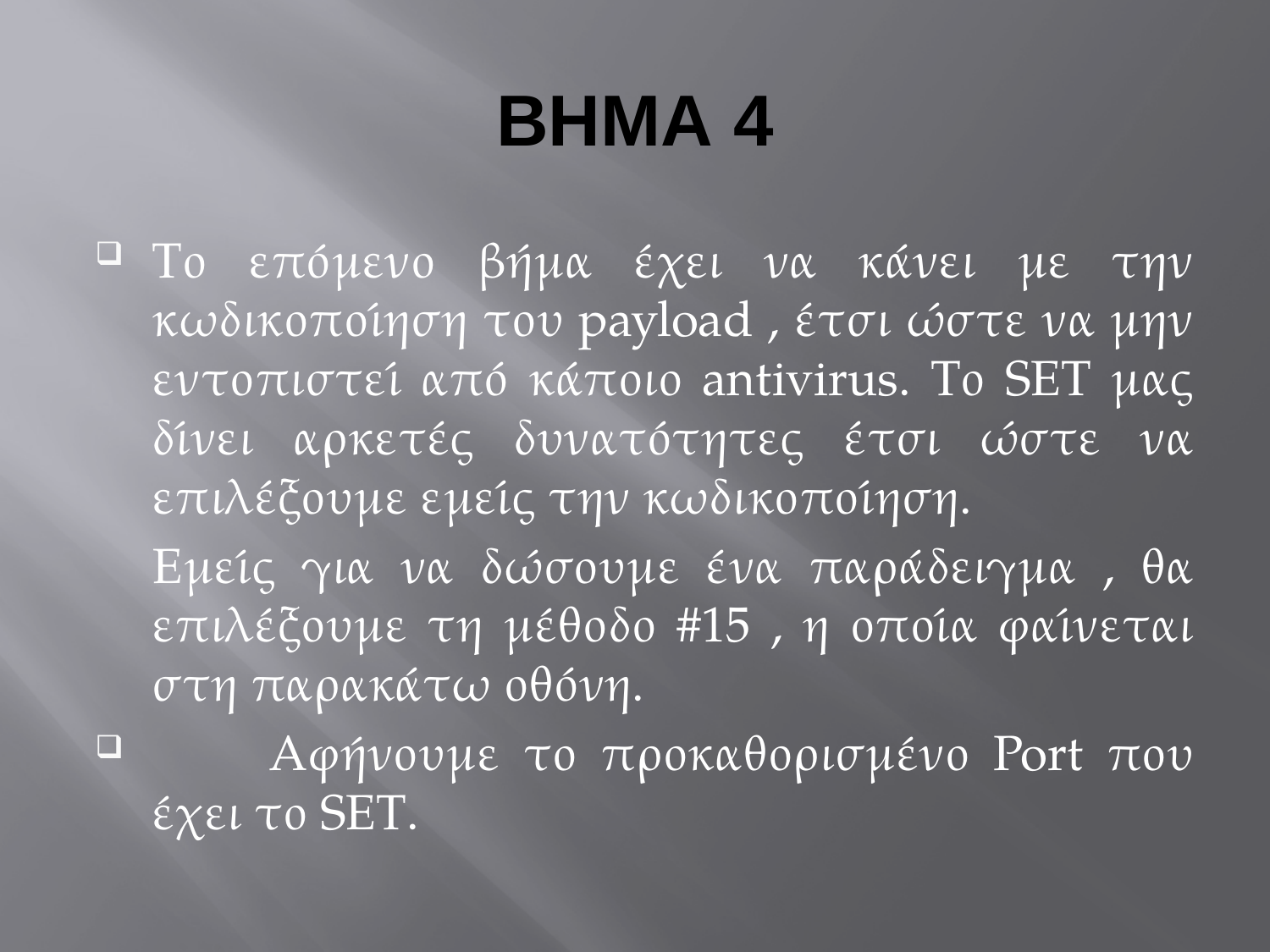

# ΒΗΜΑ 4
Το επόμενο βήμα έχει να κάνει με την κωδικοποίηση του payload , έτσι ώστε να μην εντοπιστεί από κάποιο antivirus. Το SET μας δίνει αρκετές δυνατότητες έτσι ώστε να επιλέξουμε εμείς την κωδικοποίηση.
	Εμείς για να δώσουμε ένα παράδειγμα , θα επιλέξουμε τη μέθοδο #15 , η οποία φαίνεται στη παρακάτω οθόνη.
     Αφήνουμε το προκαθορισμένο Port που έχει το SET.